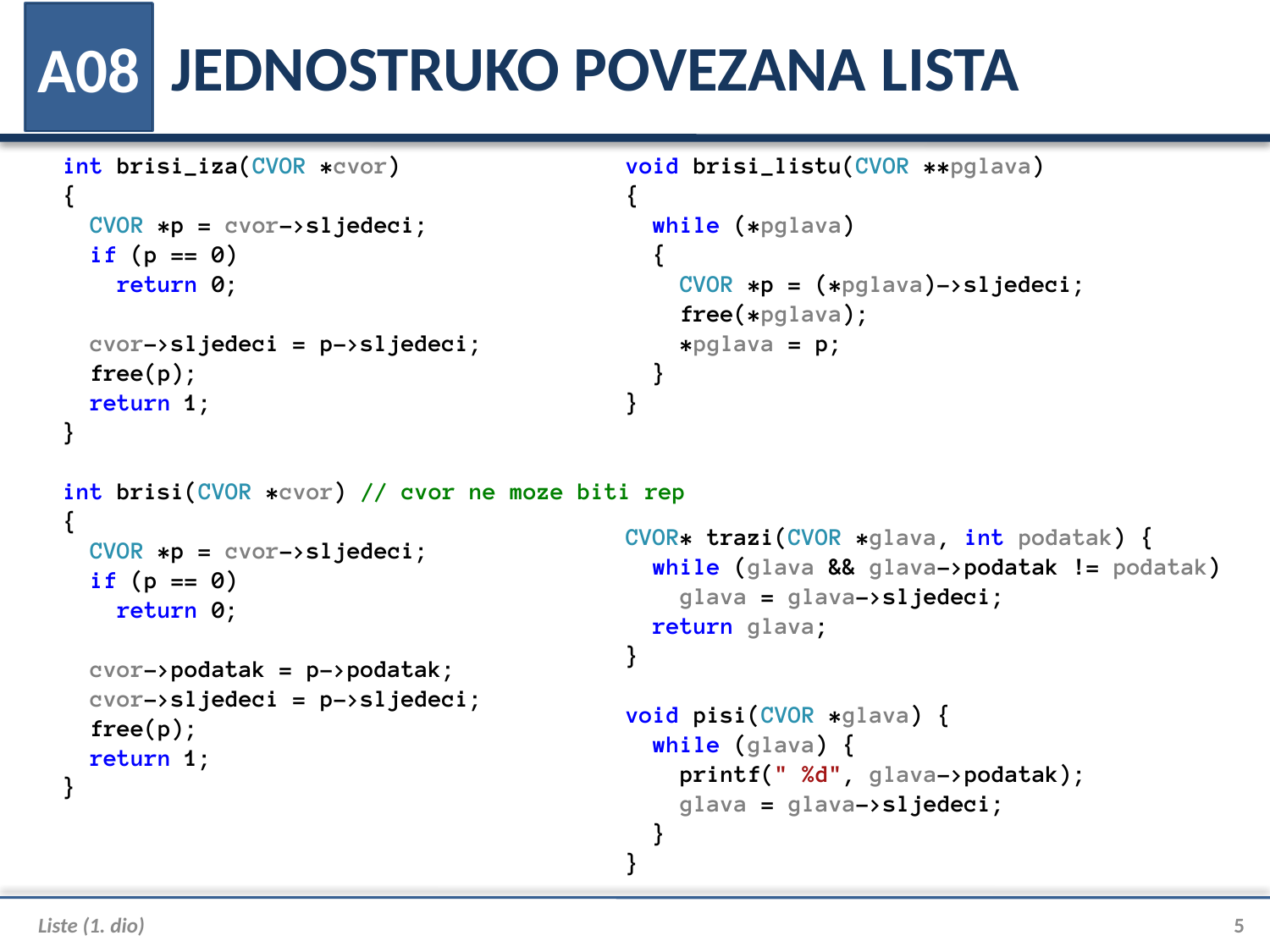

# JEDNOSTRUKO POVEZANA LISTA
A08
int brisi_iza(CVOR *cvor)
{
  CVOR *p = cvor->sljedeci;
  if (p == 0)
    return 0;

  cvor->sljedeci = p->sljedeci;
  free(p);
  return 1;
}

int brisi(CVOR *cvor) // cvor ne moze biti rep
{
  CVOR *p = cvor->sljedeci;
  if (p == 0)
    return 0;

  cvor->podatak = p->podatak;
  cvor->sljedeci = p->sljedeci;
  free(p);
  return 1;
}
void brisi_listu(CVOR **pglava)
{
  while (*pglava)
  {
    CVOR *p = (*pglava)->sljedeci;
    free(*pglava);
    *pglava = p;
  }
}
CVOR* trazi(CVOR *glava, int podatak) {
  while (glava && glava->podatak != podatak)
    glava = glava->sljedeci;
  return glava;
}

void pisi(CVOR *glava) {
  while (glava) {
    printf(" %d", glava->podatak);
    glava = glava->sljedeci;
  }
}
Liste (1. dio)
5